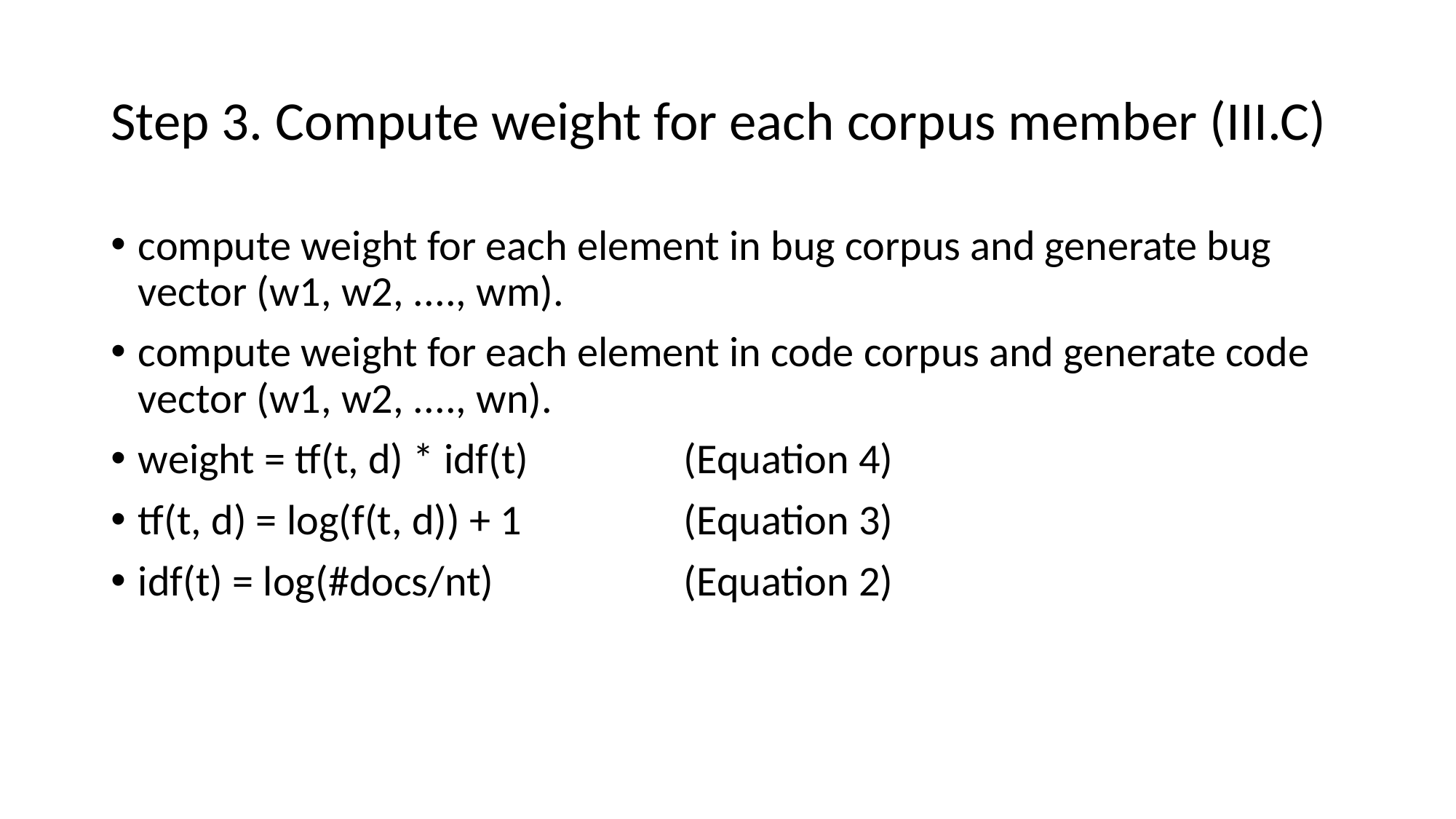

# Step 3. Compute weight for each corpus member (III.C)
compute weight for each element in bug corpus and generate bug vector (w1, w2, ...., wm).
compute weight for each element in code corpus and generate code vector (w1, w2, ...., wn).
weight = tf(t, d) * idf(t)		(Equation 4)
tf(t, d) = log(f(t, d)) + 1		(Equation 3)
idf(t) = log(#docs/nt)		(Equation 2)